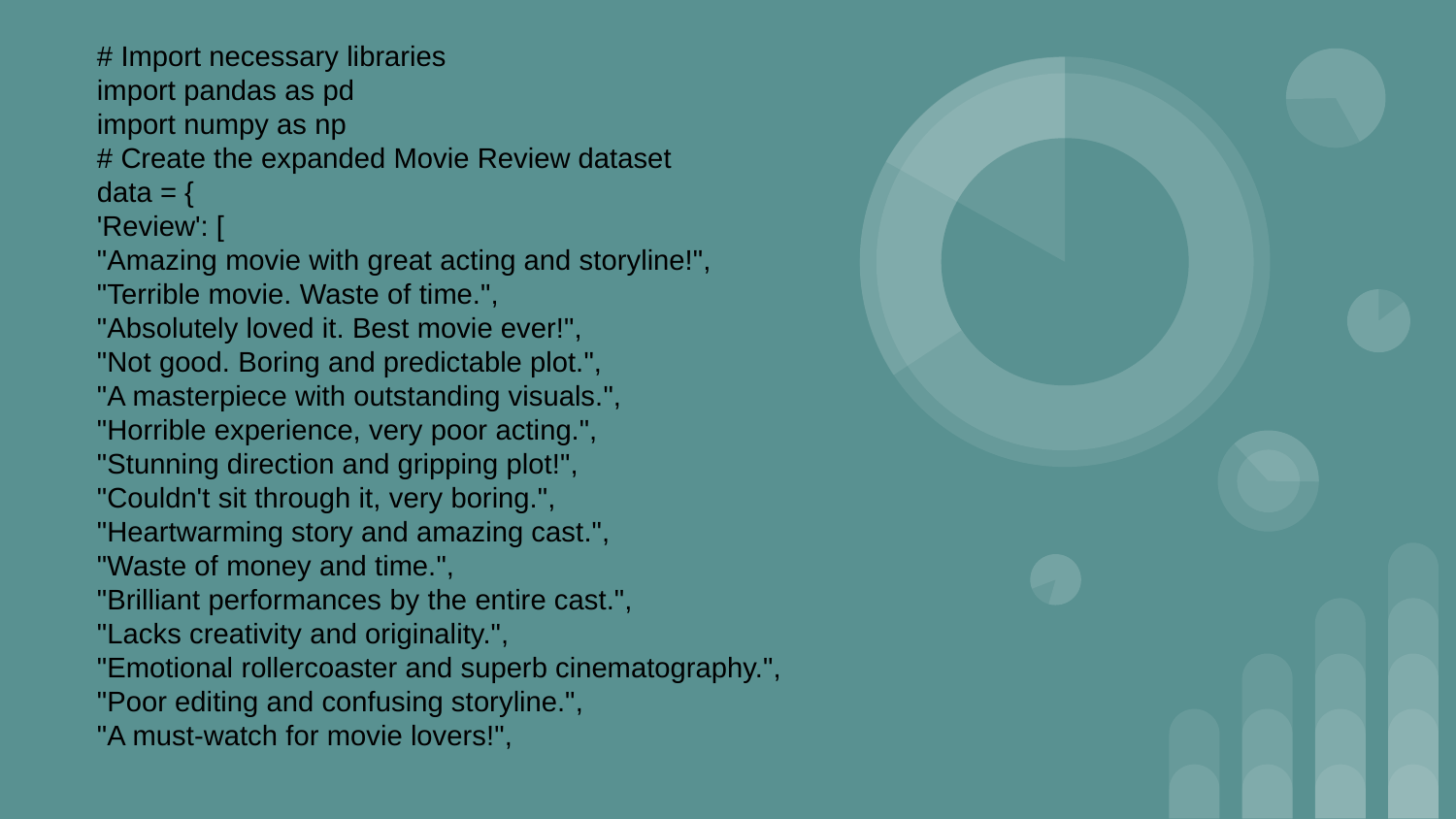

# Import necessary libraries
import pandas as pd
import numpy as np
# Create the expanded Movie Review dataset
data = {
'Review': [
"Amazing movie with great acting and storyline!",
"Terrible movie. Waste of time.",
"Absolutely loved it. Best movie ever!",
"Not good. Boring and predictable plot.",
"A masterpiece with outstanding visuals.",
"Horrible experience, very poor acting.",
"Stunning direction and gripping plot!",
"Couldn't sit through it, very boring.",
"Heartwarming story and amazing cast.",
"Waste of money and time.",
"Brilliant performances by the entire cast.",
"Lacks creativity and originality.",
"Emotional rollercoaster and superb cinematography.",
"Poor editing and confusing storyline.",
"A must-watch for movie lovers!",